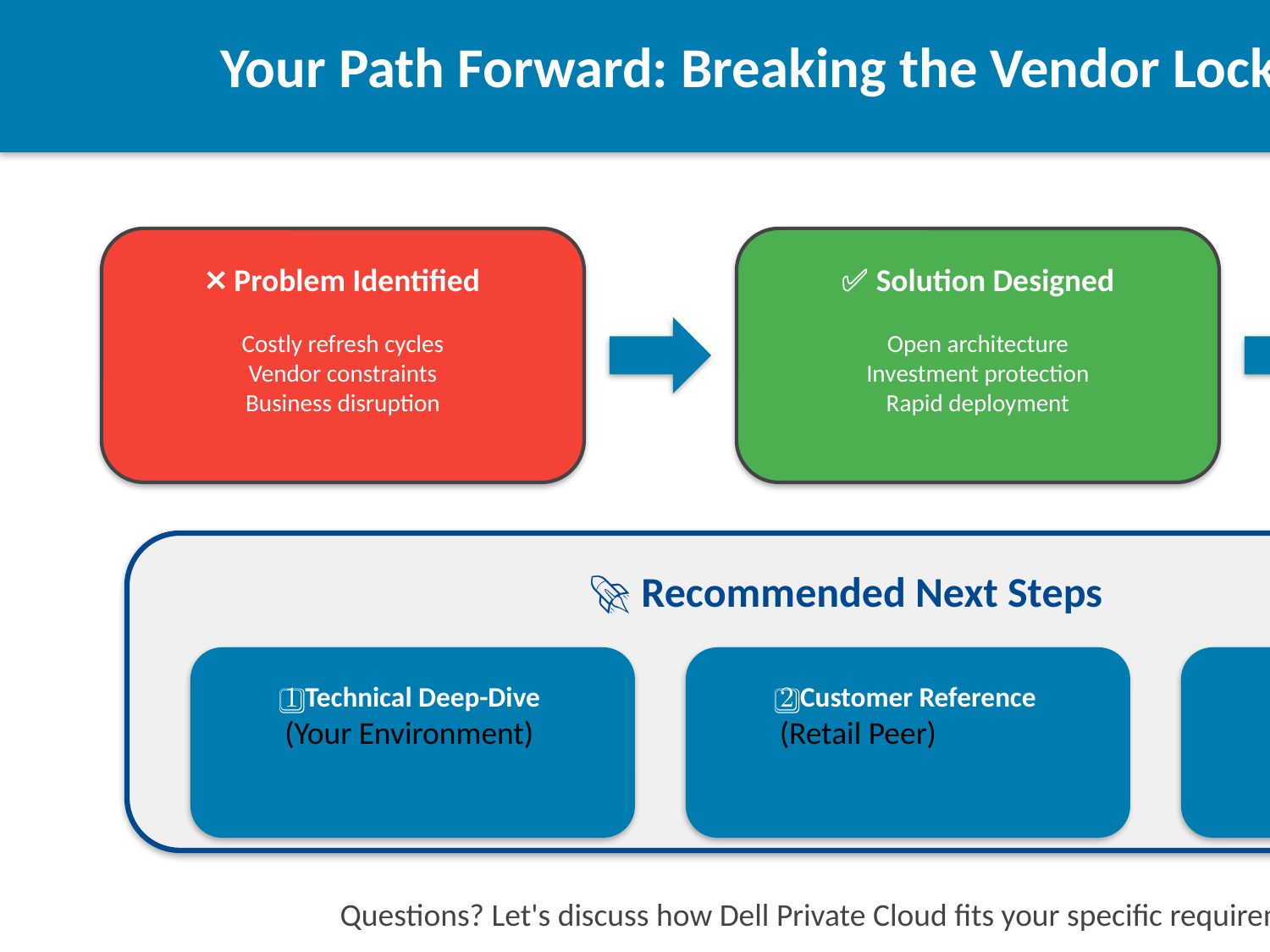

Your Path Forward: Breaking the Vendor Lock-in Cycle

❌ Problem Identified

Costly refresh cycles
Vendor constraints
Business disruption
✅ Solution Designed

Open architecture
Investment protection
Rapid deployment
🎯 Benefits
Realized

Freedom
Flexibility
Control

🚀 Recommended Next Steps

1️⃣ Technical Deep-Dive
(Your Environment)
2️⃣ Customer Reference
(Retail Peer)
3️⃣ Proof of Concept
(No Cost Evaluation)
Questions? Let's discuss how Dell Private Cloud fits your specific requirements.